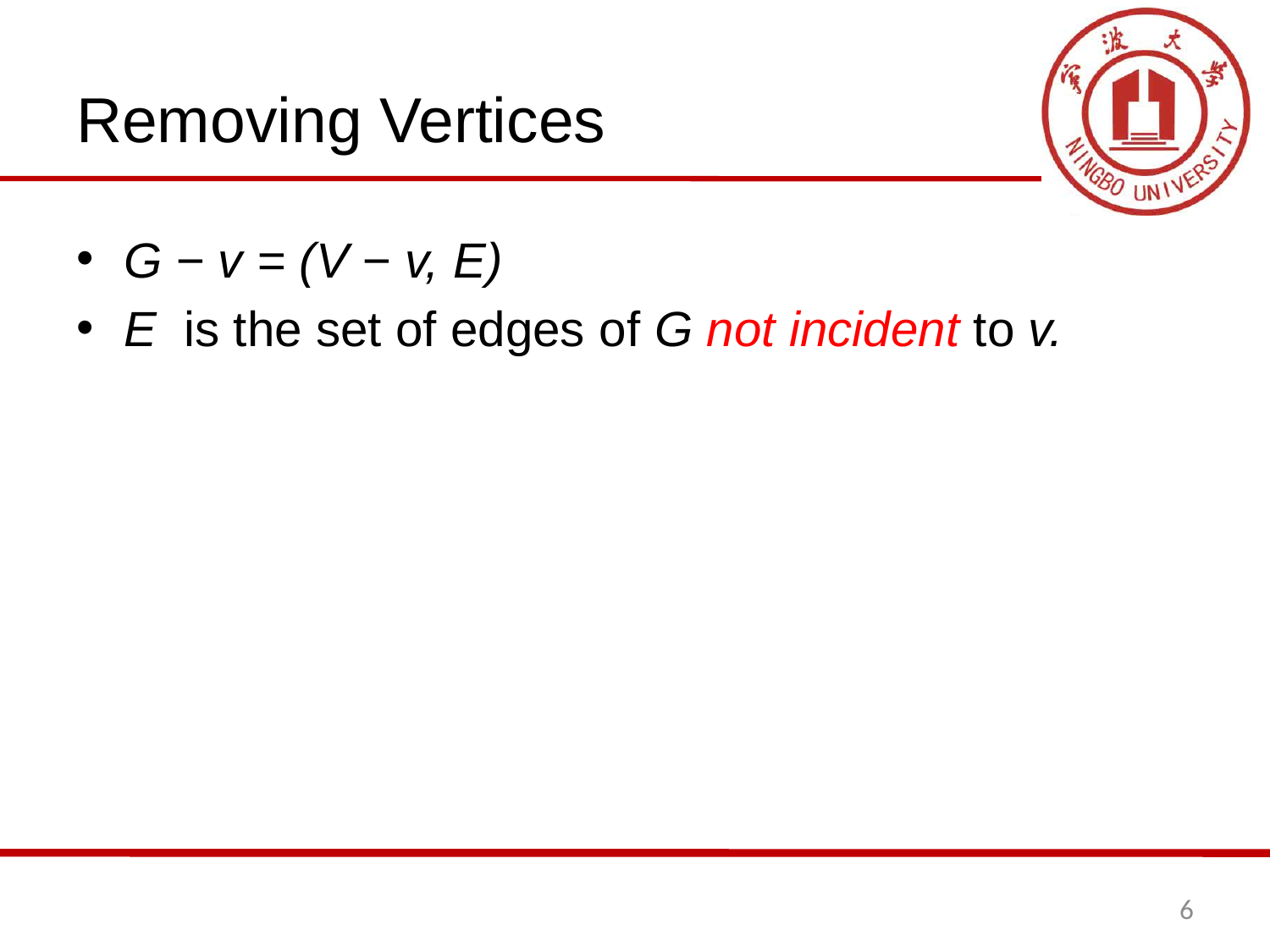

# Removing Vertices
G − v = (V − v, E)
E  is the set of edges of G not incident to v.
6